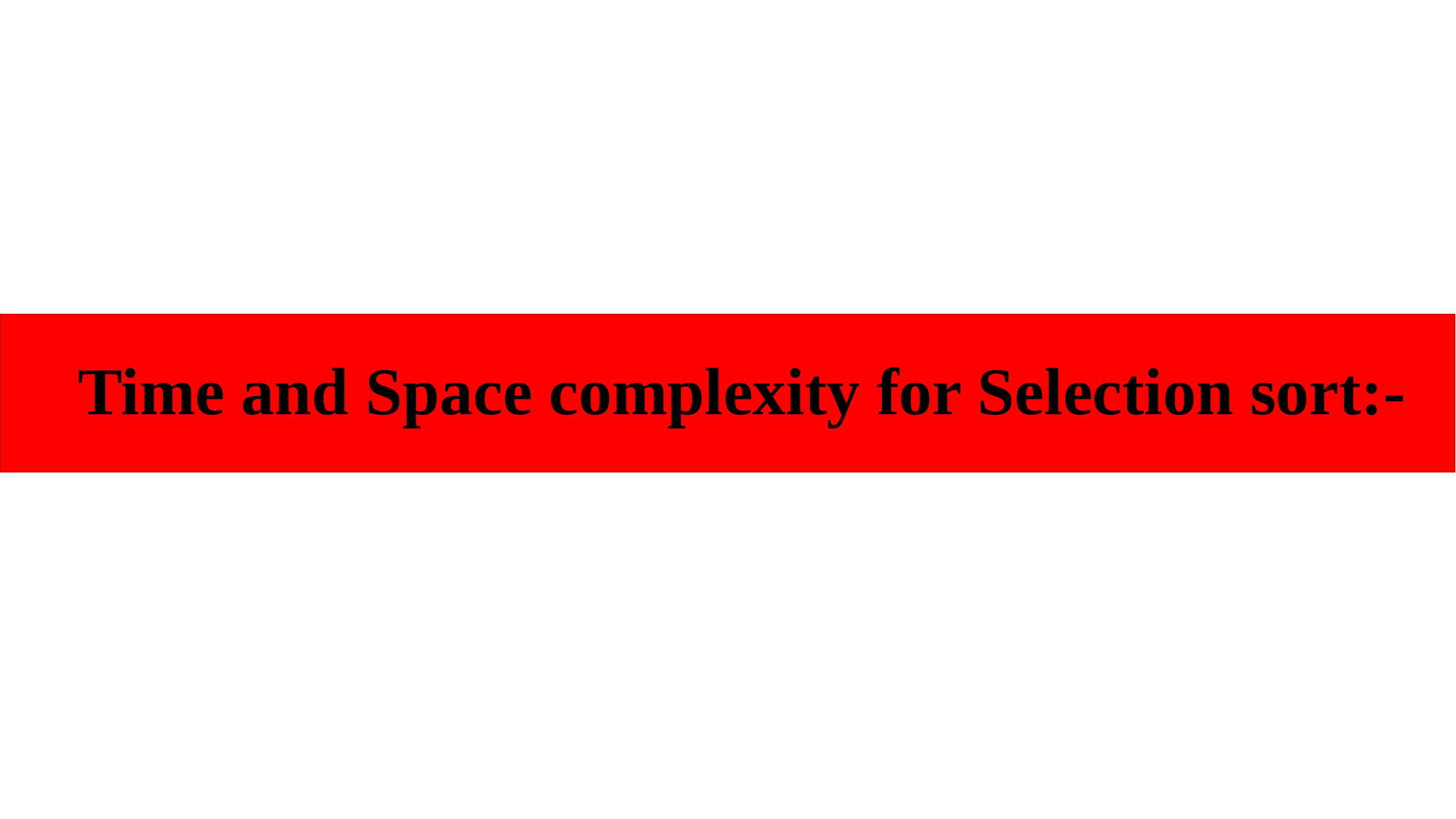

# Time and Space complexity for Selection sort:-